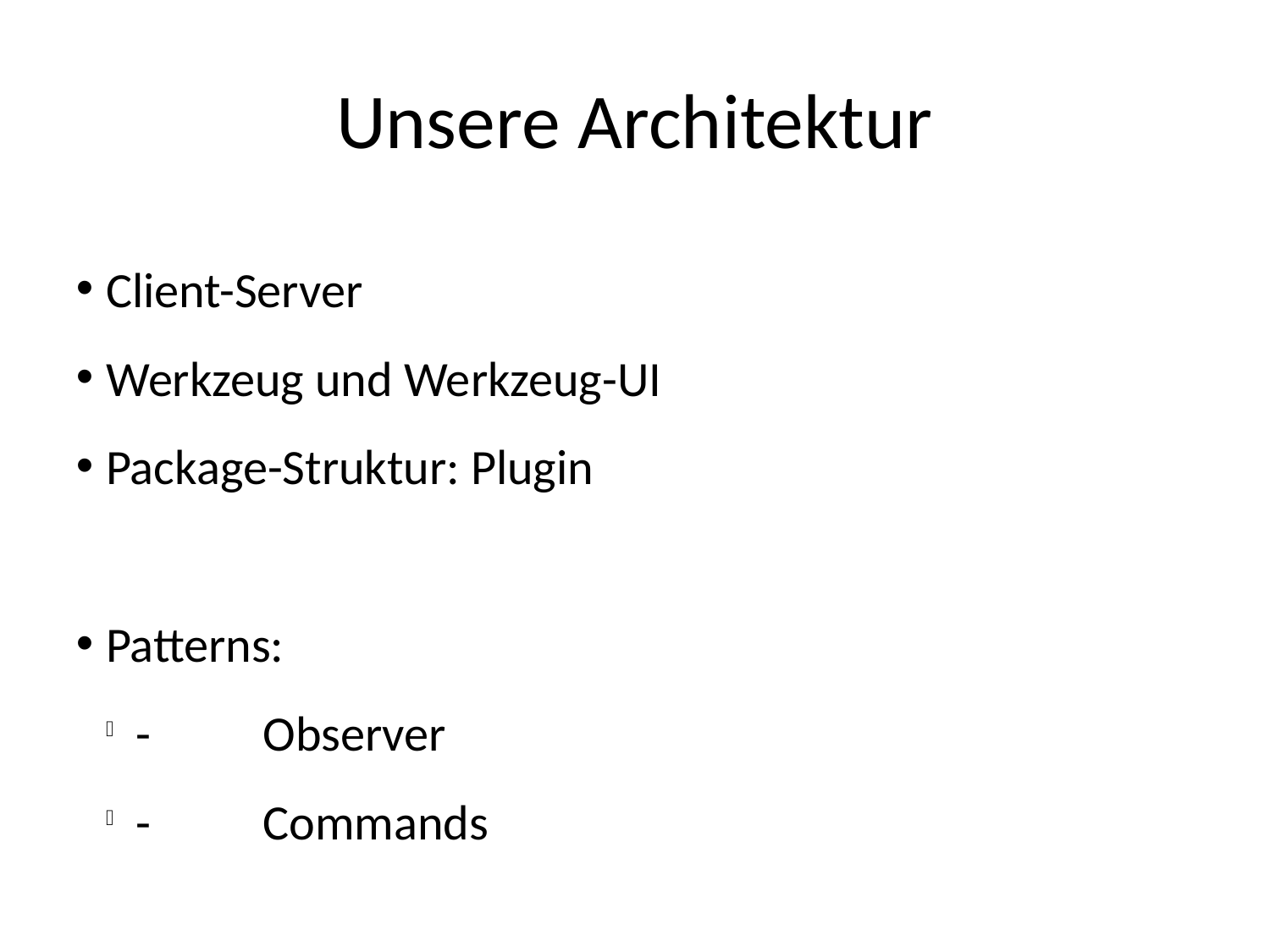

Unsere Architektur
Client-Server
Werkzeug und Werkzeug-UI
Package-Struktur: Plugin

Patterns:
-	Observer
-	Commands